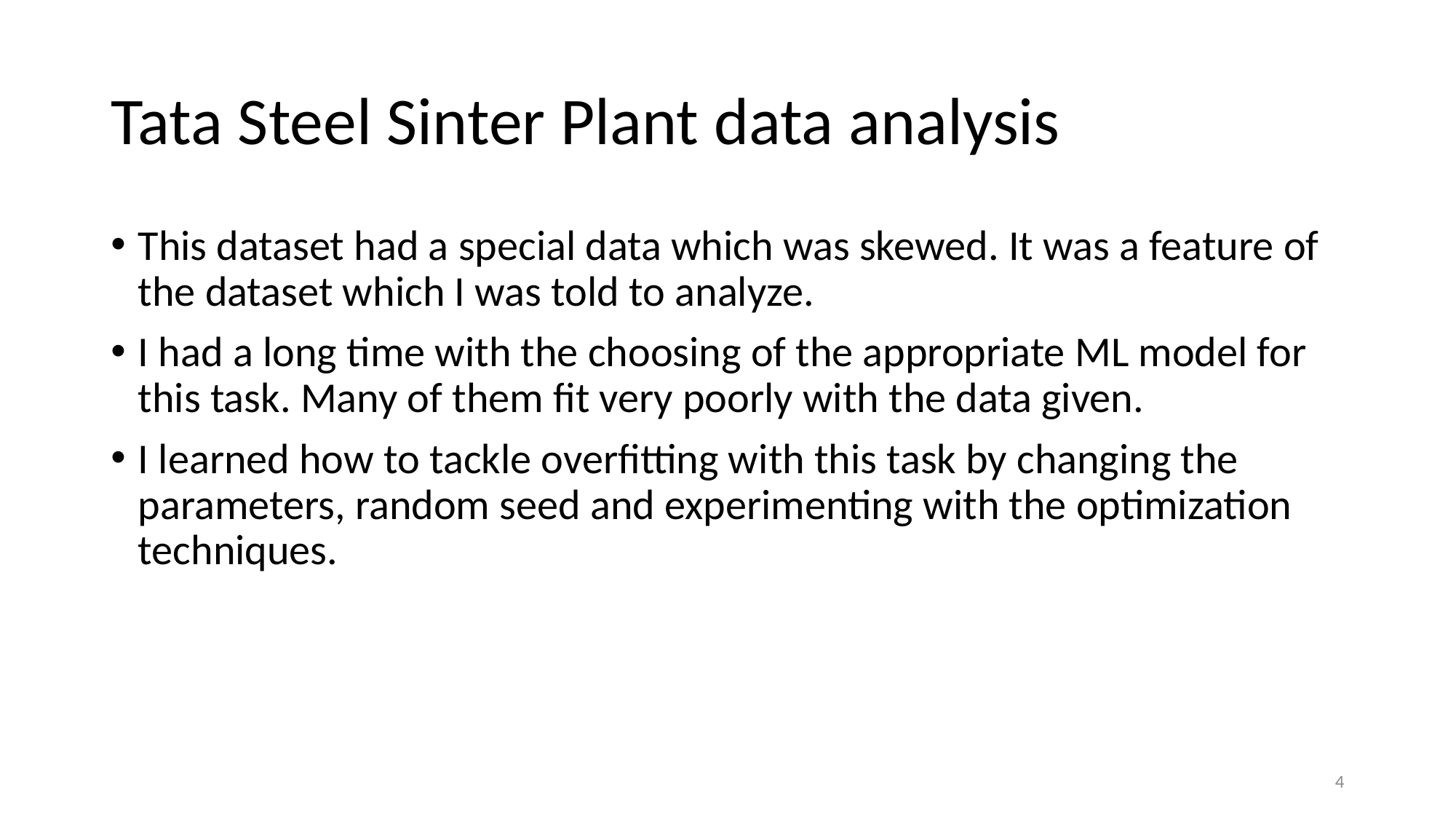

# Tata Steel Sinter Plant data analysis

This dataset had a special data which was skewed. It was a feature of the dataset which I was told to analyze.
I had a long time with the choosing of the appropriate ML model for this task. Many of them fit very poorly with the data given.
I learned how to tackle overfitting with this task by changing the parameters, random seed and experimenting with the optimization techniques.
4